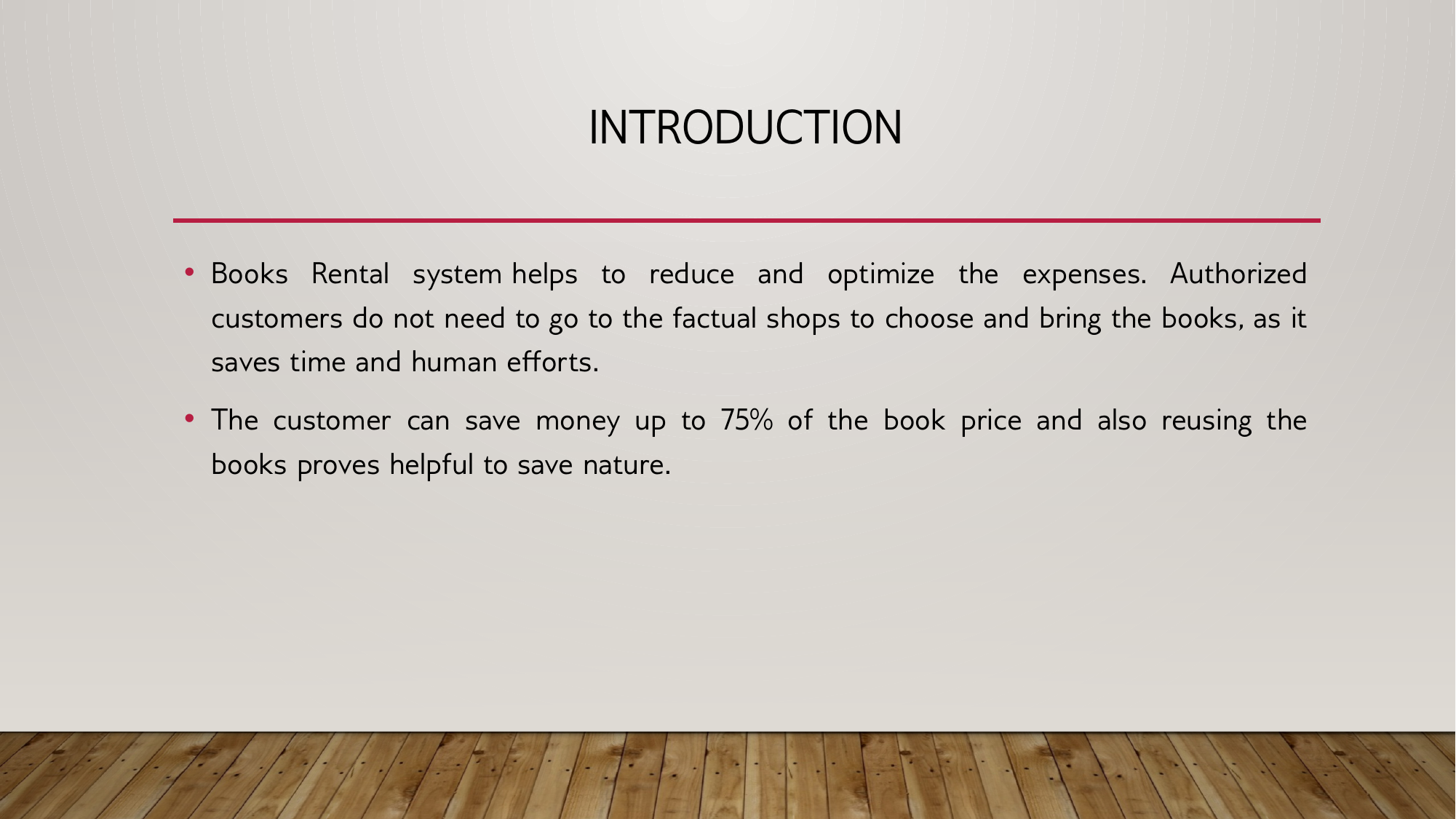

# INTRODUCTION
Books Rental system helps to reduce and optimize the expenses. Authorized customers do not need to go to the factual shops to choose and bring the books, as it saves time and human efforts.
The customer can save money up to 75% of the book price and also reusing the books proves helpful to save nature.